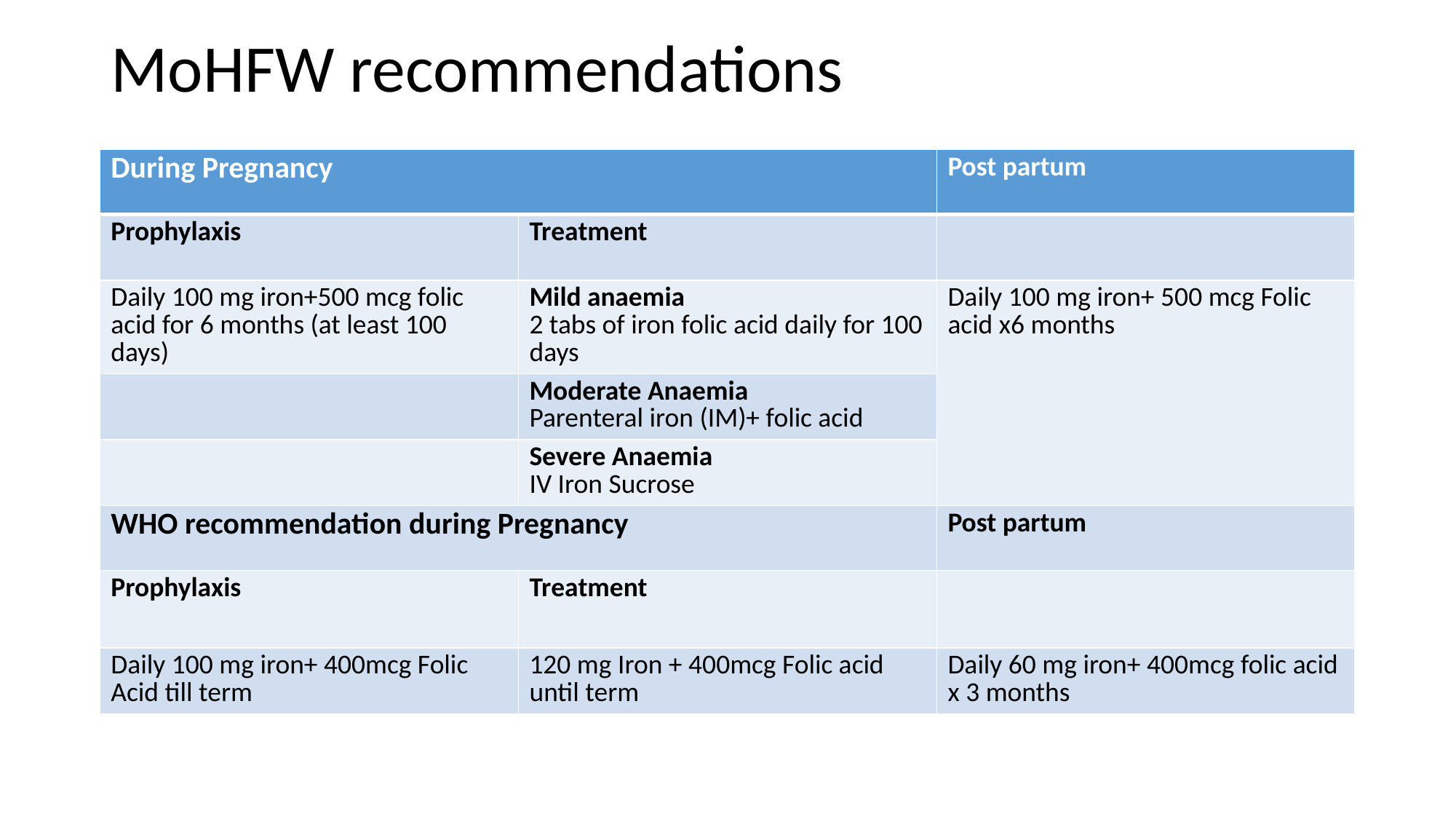

# MoHFW recommendations
| During Pregnancy |  | Post partum |
| --- | --- | --- |
| Prophylaxis | Treatment |  |
| Daily 100 mg iron+500 mcg folic acid for 6 months (at least 100 days) | Mild anaemia 2 tabs of iron folic acid daily for 100 days | Daily 100 mg iron+ 500 mcg Folic acid x6 months |
|  | Moderate Anaemia Parenteral iron (IM)+ folic acid |  |
|  | Severe Anaemia IV Iron Sucrose |  |
| WHO recommendation during Pregnancy |  | Post partum |
| Prophylaxis | Treatment |  |
| Daily 100 mg iron+ 400mcg Folic Acid till term | 120 mg Iron + 400mcg Folic acid until term | Daily 60 mg iron+ 400mcg folic acid x 3 months |